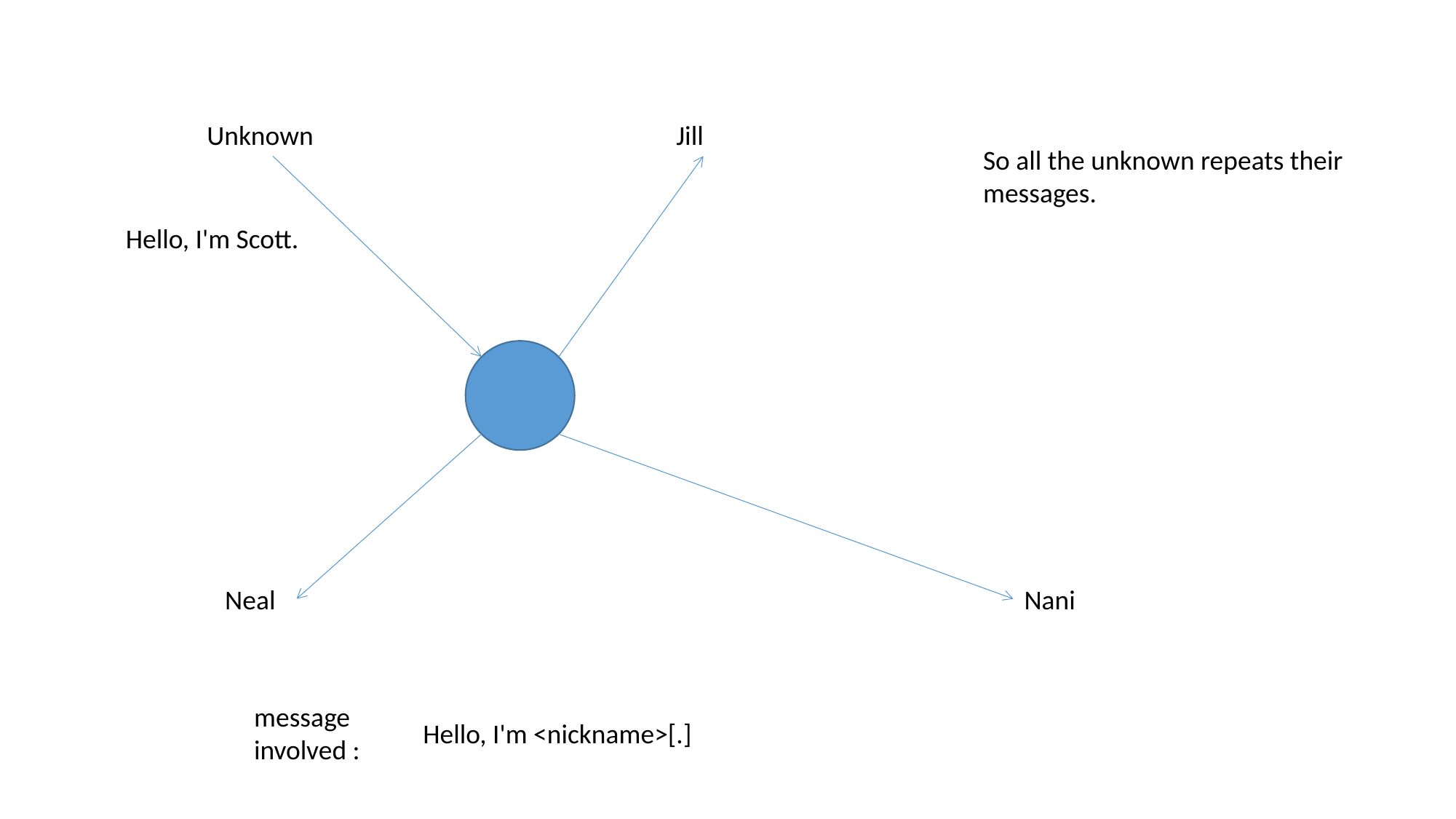

Unknown
Jill
So all the unknown repeats their messages.
Hello, I'm Scott.

Neal
Nani
message
involved :
Hello, I'm <nickname>[.]